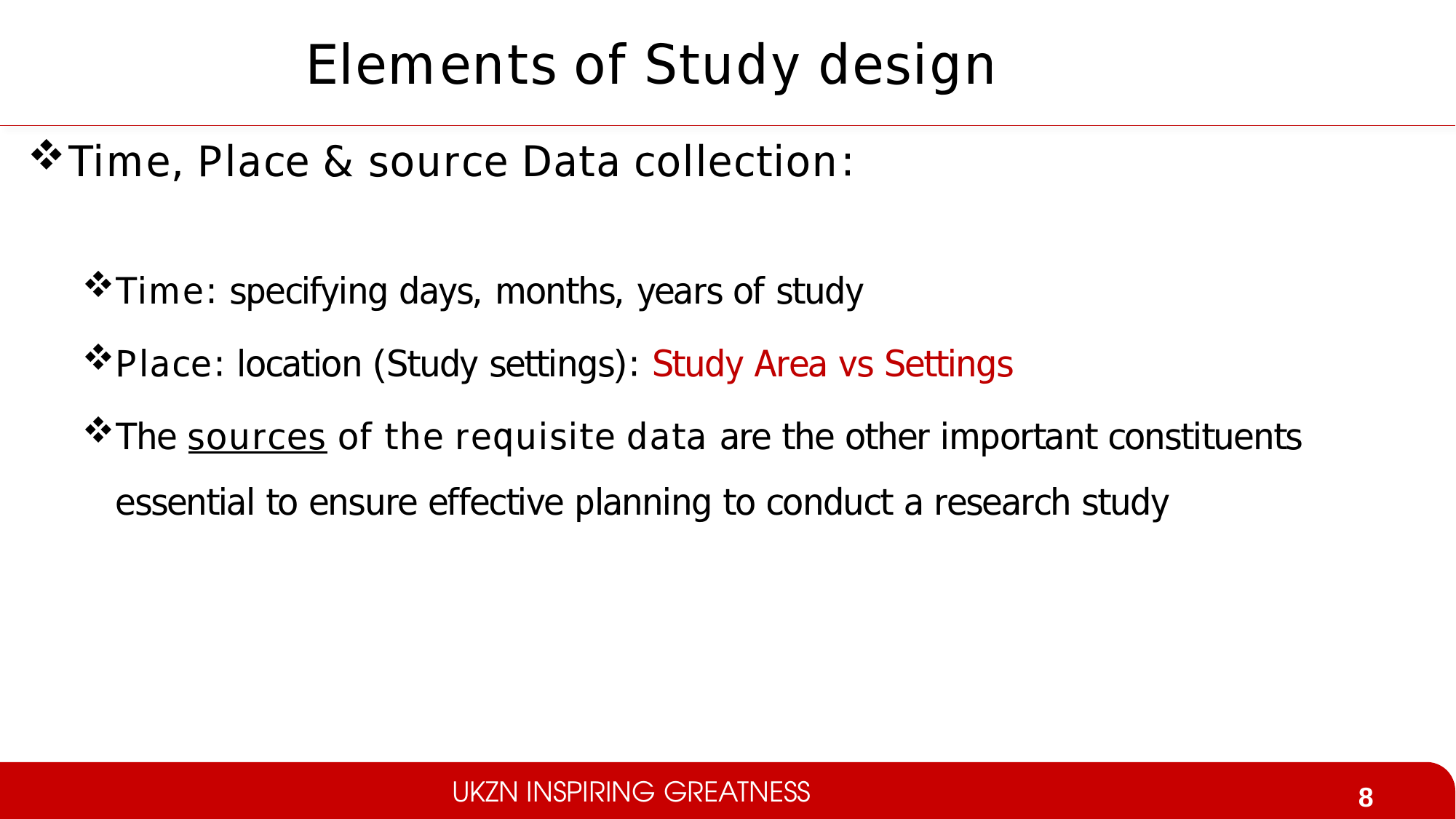

# Elements of Study design
Time, Place & source Data collection:

Time: specifying days, months, years of study
Place: location (Study settings): Study Area vs Settings
The sources of the requisite data are the other important constituents essential to ensure effective planning to conduct a research study

8